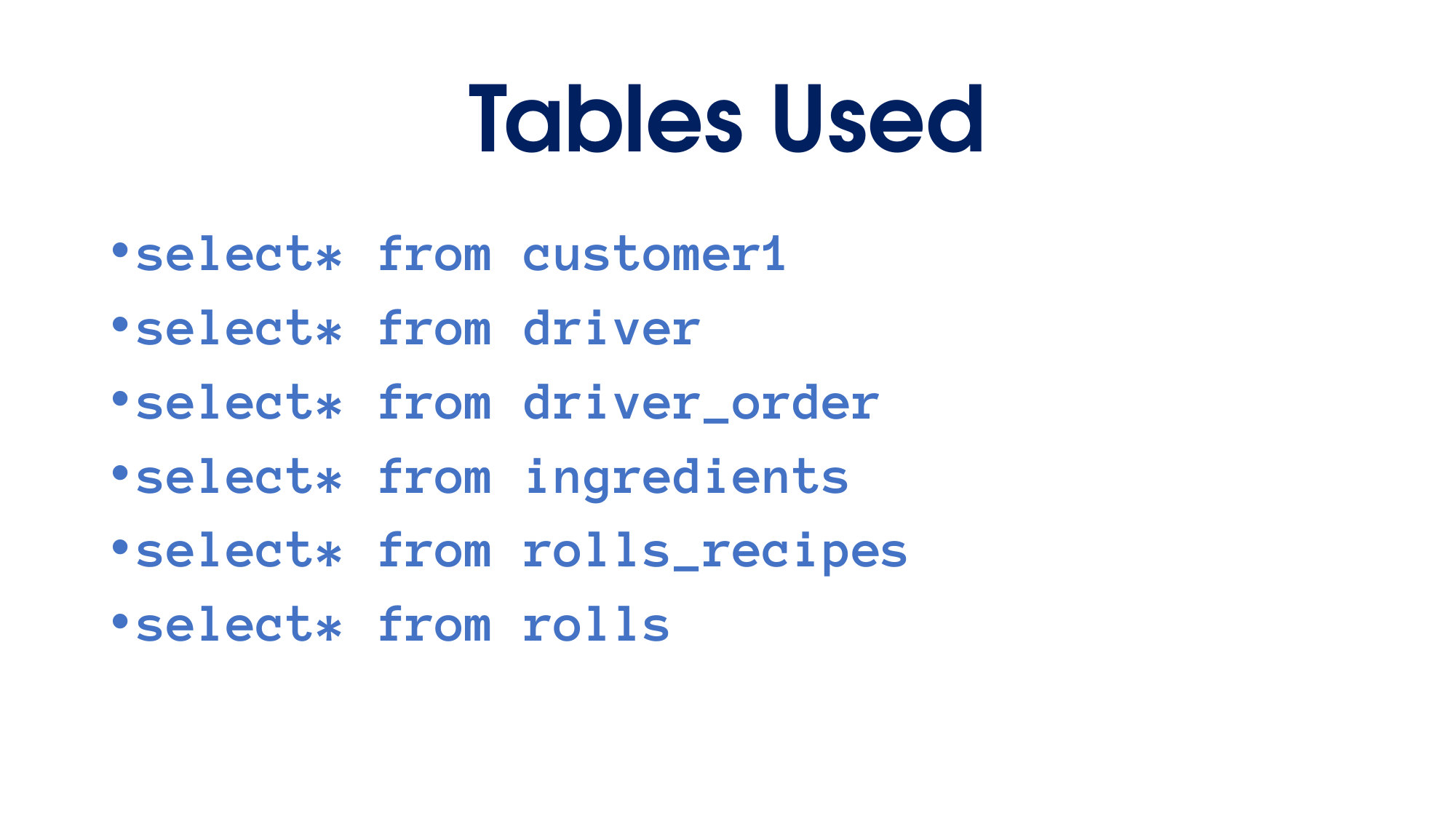

# Tables Used
select* from customer1
select* from driver
select* from driver_order
select* from ingredients
select* from rolls_recipes
select* from rolls